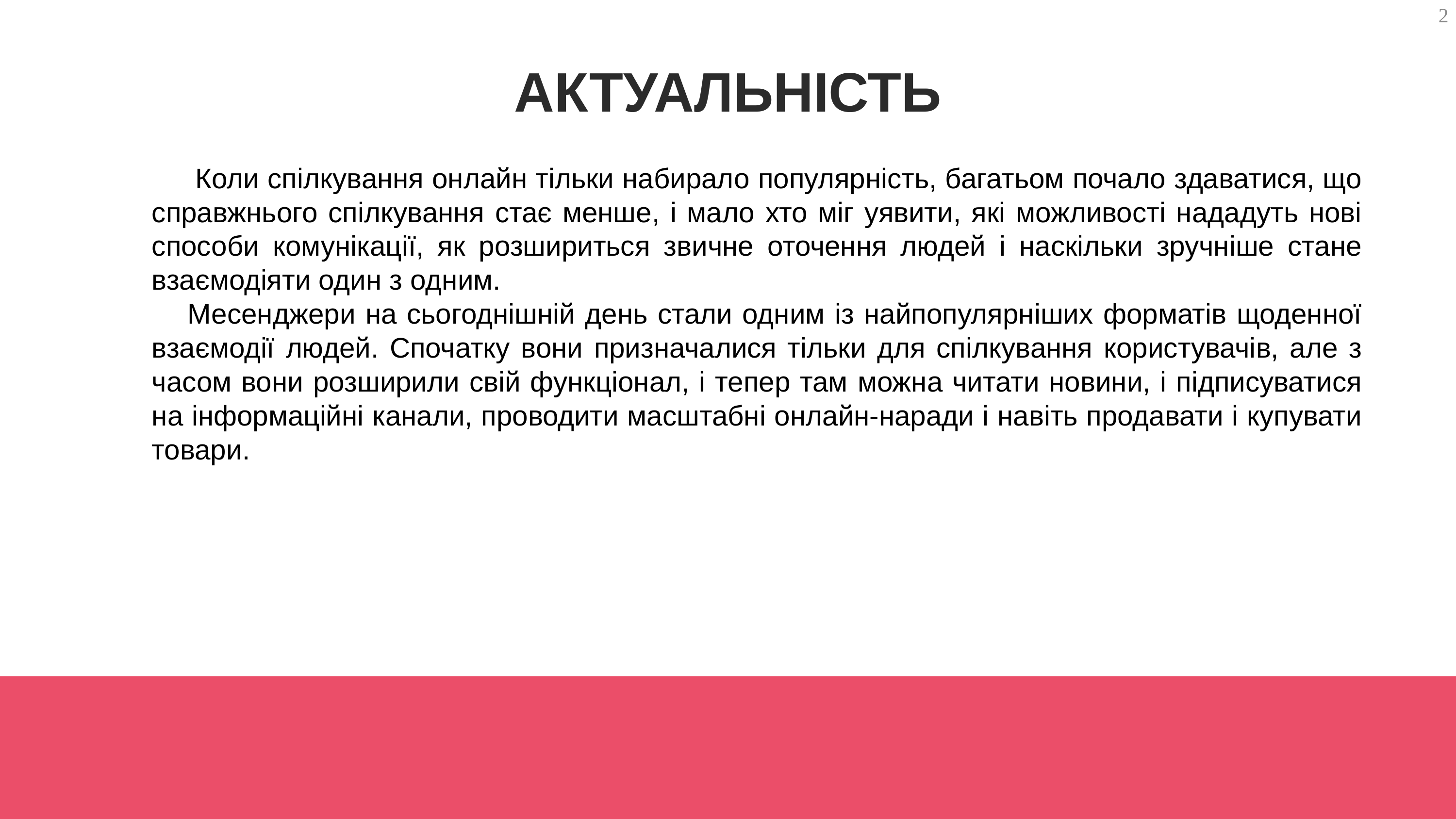

2
АКТУАЛЬНІСТЬ
 Коли спілкування онлайн тільки набирало популярність, багатьом почало здаватися, що справжнього спілкування стає менше, і мало хто міг уявити, які можливості нададуть нові способи комунікації, як розшириться звичне оточення людей і наскільки зручніше стане взаємодіяти один з одним.
Месенджери на сьогоднішній день стали одним із найпопулярніших форматів щоденної взаємодії людей. Спочатку вони призначалися тільки для спілкування користувачів, але з часом вони розширили свій функціонал, і тепер там можна читати новини, і підписуватися на інформаційні канали, проводити масштабні онлайн-наради і навіть продавати і купувати товари.